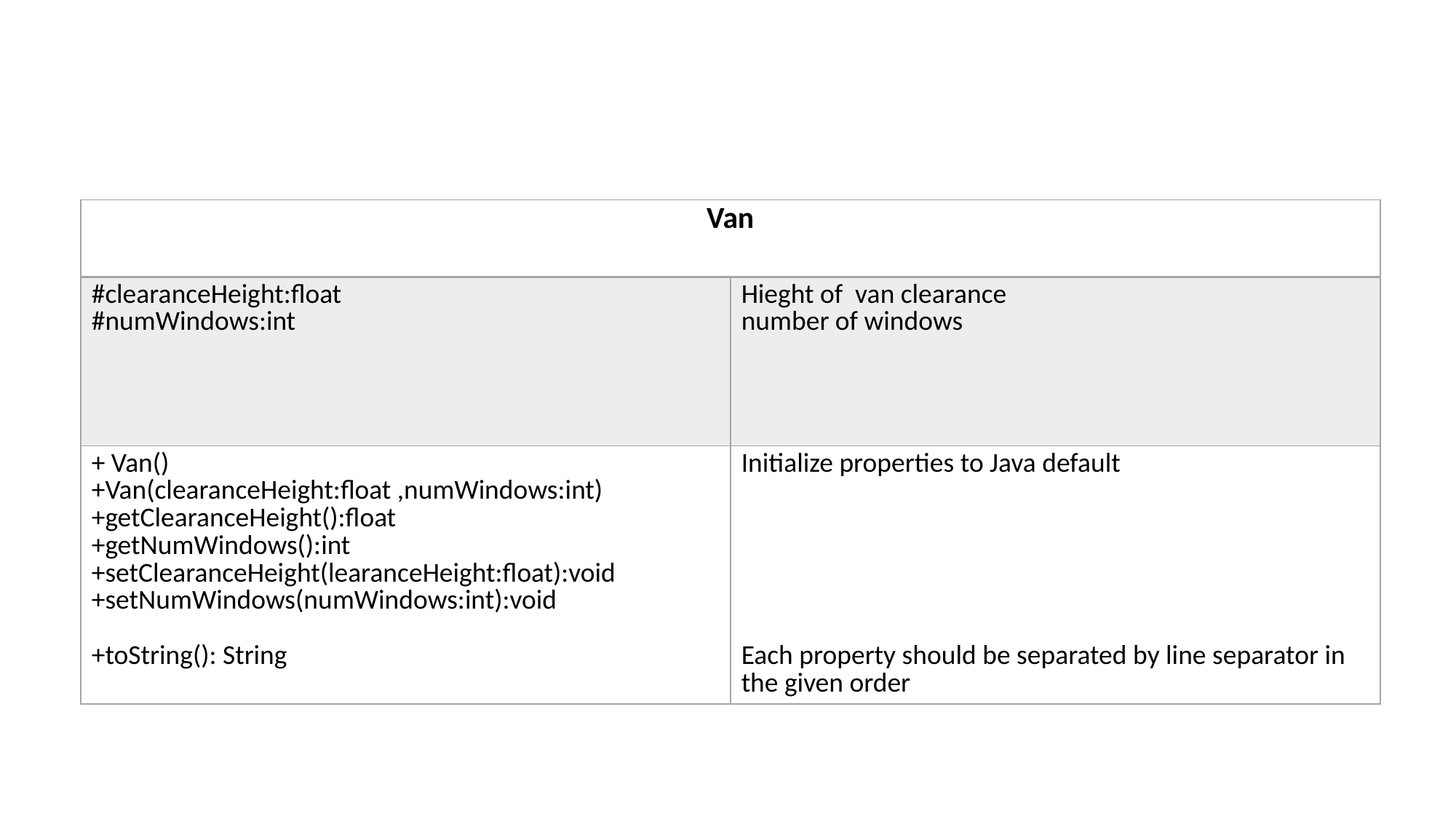

| Van |  |
| --- | --- |
| #clearanceHeight:float #numWindows:int | Hieght of van clearance number of windows |
| + Van() +Van(clearanceHeight:float ,numWindows:int) +getClearanceHeight():float +getNumWindows():int +setClearanceHeight(learanceHeight:float):void +setNumWindows(numWindows:int):void +toString(): String | Initialize properties to Java default Each property should be separated by line separator in the given order |